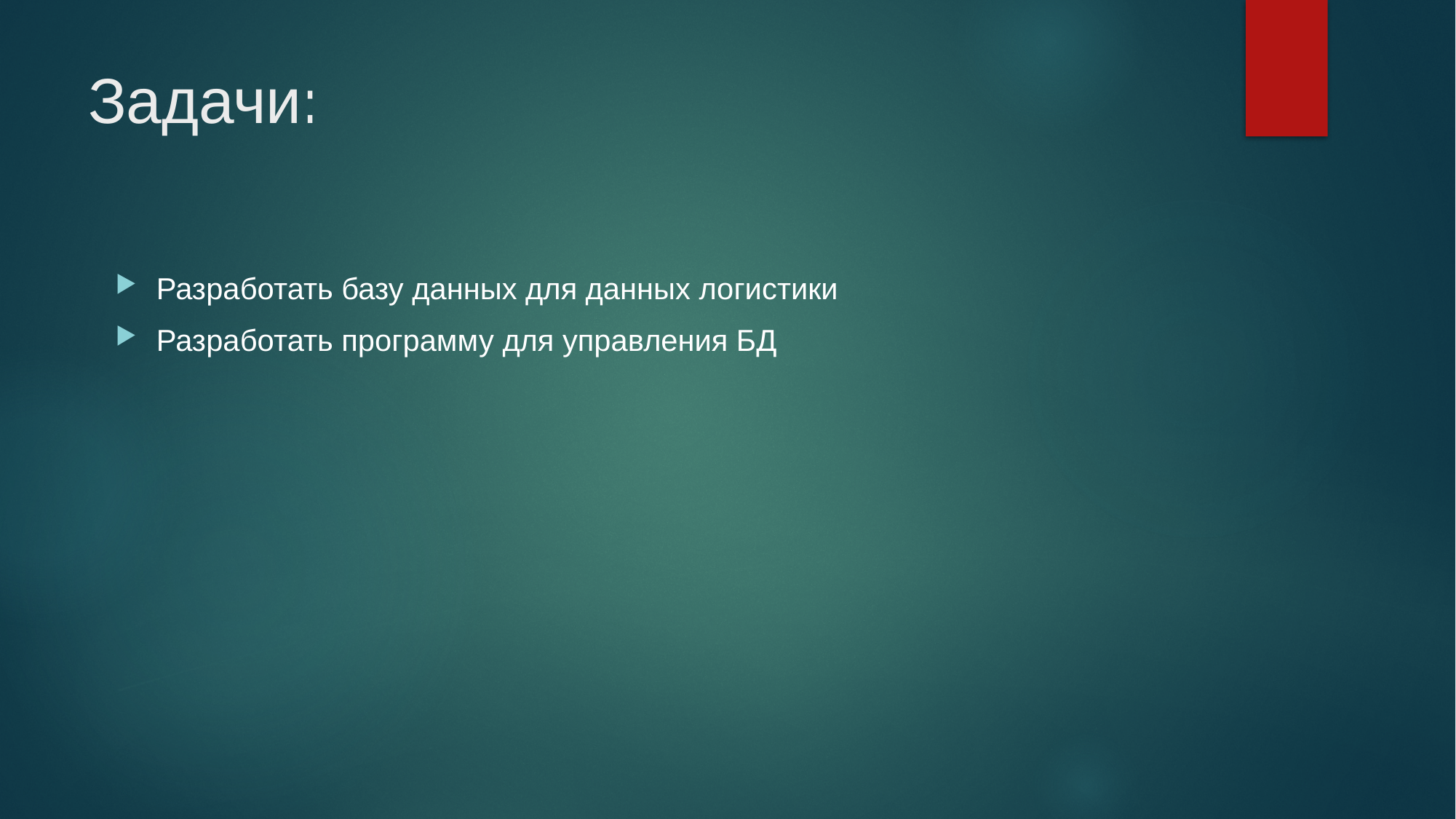

# Задачи:
Разработать базу данных для данных логистики
Разработать программу для управления БД